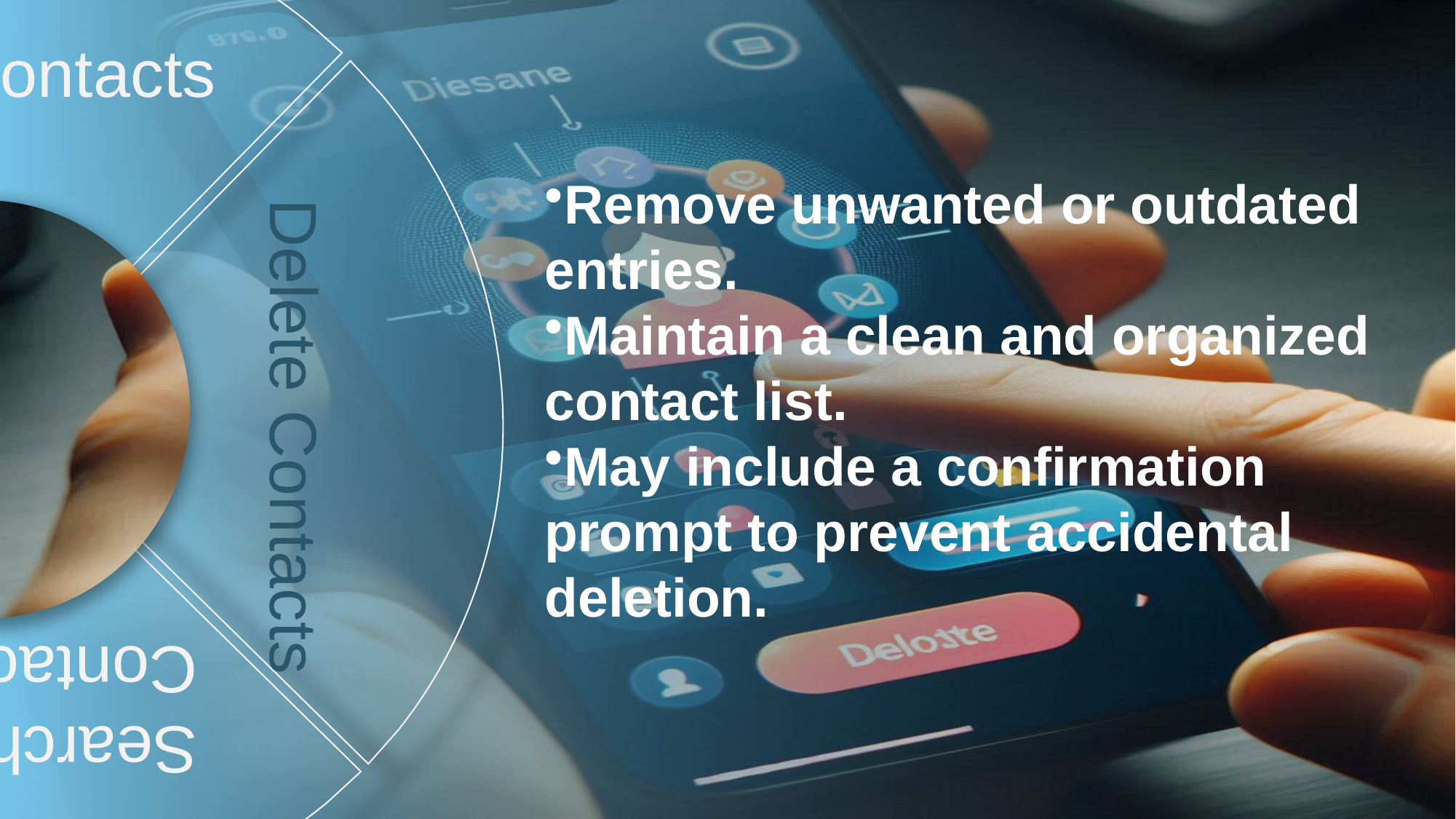

Edit Contacts
Search Contacts
Add Contacts
Delete Contacts

Remove unwanted or outdated entries.
Maintain a clean and organized contact list.
May include a confirmation prompt to prevent accidental deletion.